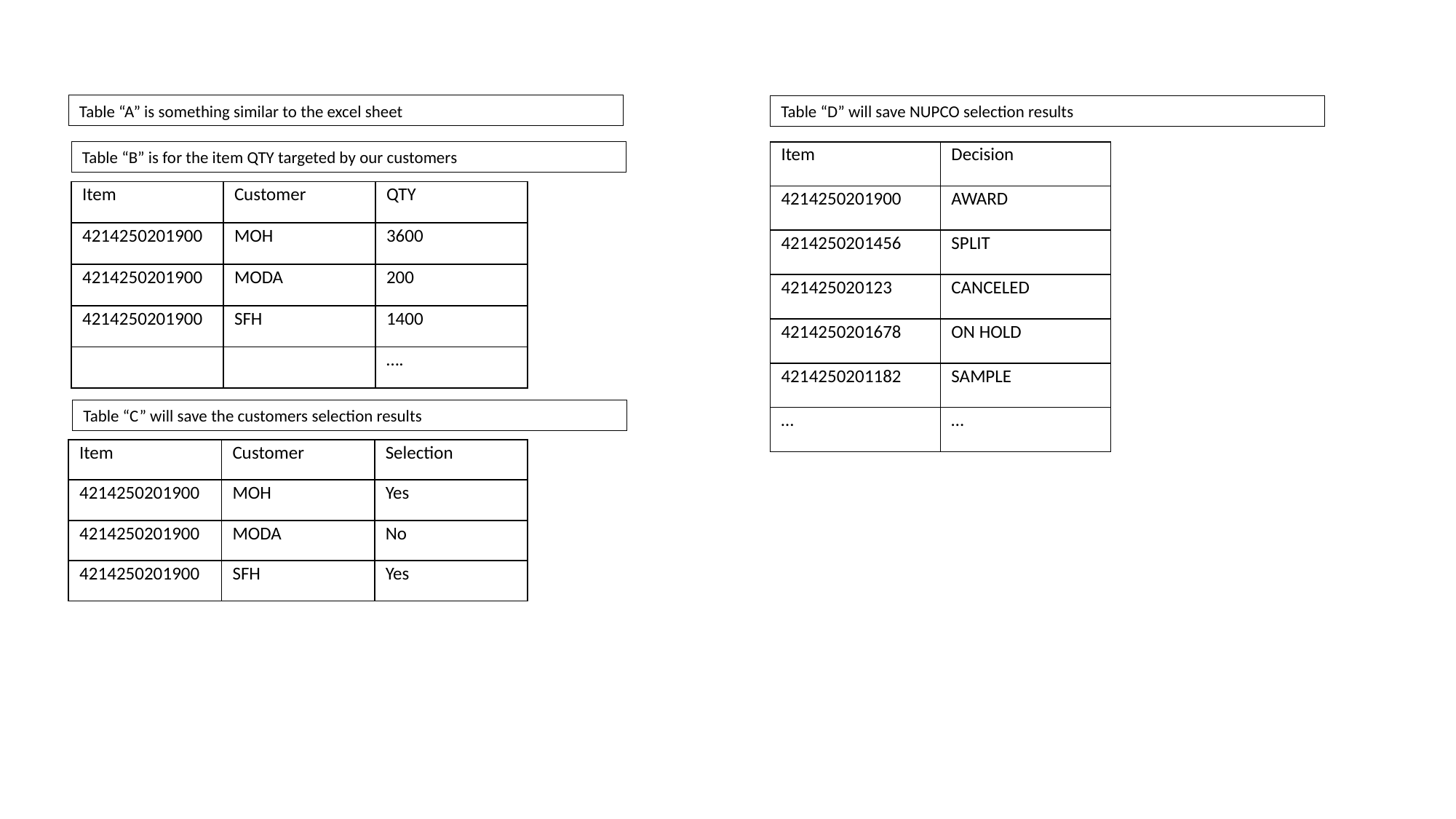

Table “A” is something similar to the excel sheet
Table “D” will save NUPCO selection results
Table “B” is for the item QTY targeted by our customers
| Item | Decision |
| --- | --- |
| 4214250201900 | AWARD |
| 4214250201456 | SPLIT |
| 421425020123 | CANCELED |
| 4214250201678 | ON HOLD |
| 4214250201182 | SAMPLE |
| … | … |
| Item | Customer | QTY |
| --- | --- | --- |
| 4214250201900 | MOH | 3600 |
| 4214250201900 | MODA | 200 |
| 4214250201900 | SFH | 1400 |
|  |  | …. |
Table “C” will save the customers selection results
| Item | Customer | Selection |
| --- | --- | --- |
| 4214250201900 | MOH | Yes |
| 4214250201900 | MODA | No |
| 4214250201900 | SFH | Yes |